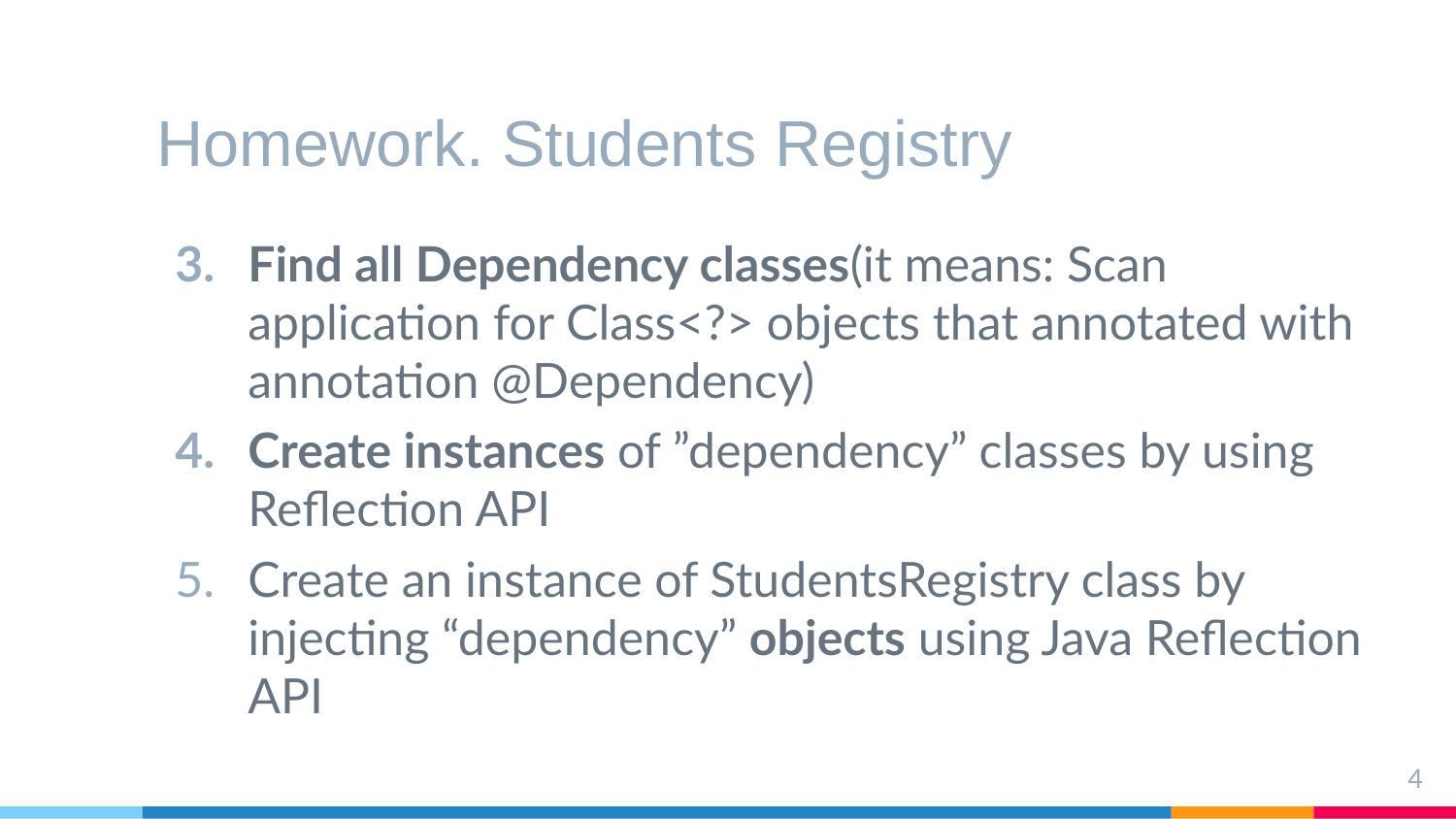

# Homework. Students Registry
Find all Dependency classes(it means: Scan application for Class<?> objects that annotated with annotation @Dependency)
Create instances of ”dependency” classes by using Reflection API
Create an instance of StudentsRegistry class by injecting “dependency” objects using Java Reflection API
4